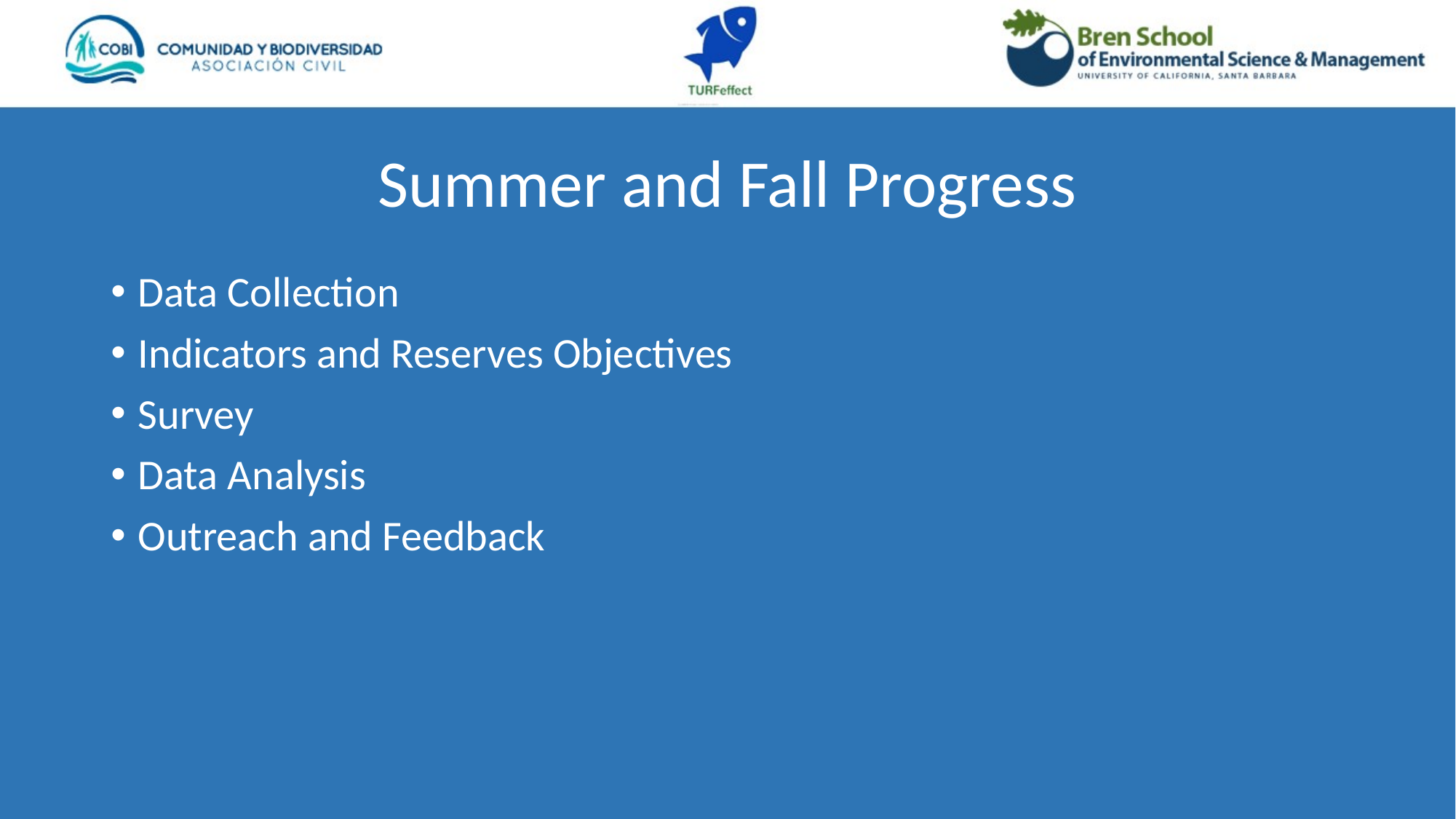

# Summer and Fall Progress
Data Collection
Indicators and Reserves Objectives
Survey
Data Analysis
Outreach and Feedback